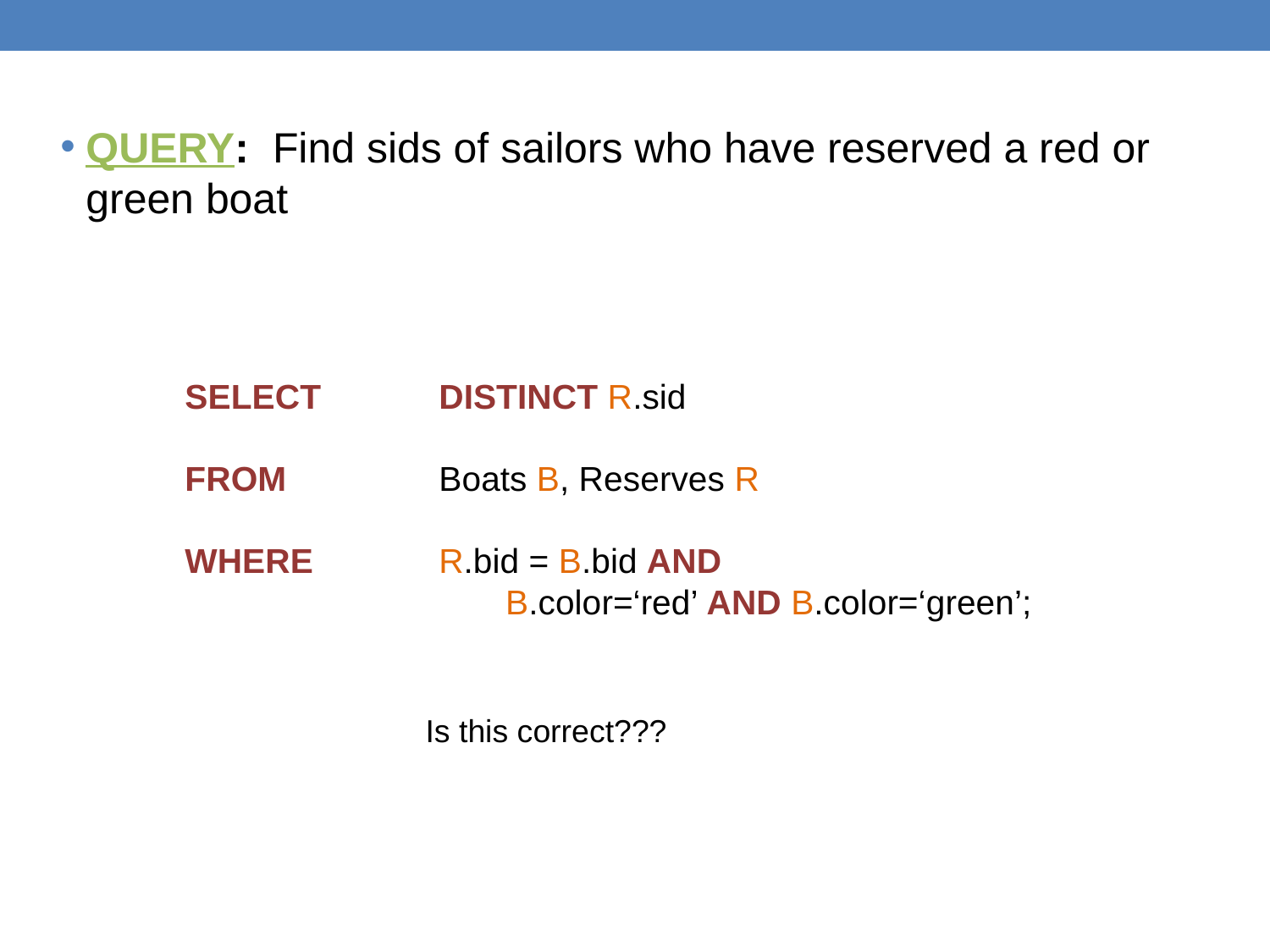

QUERY:  Find sids of sailors who have reserved a red or green boat
SELECT 	DISTINCT R.sid

FROM   	Boats B, Reserves R

WHERE 	R.bid = B.bid AND
		       B.color=‘red’ AND B.color=‘green’;
Is this correct???